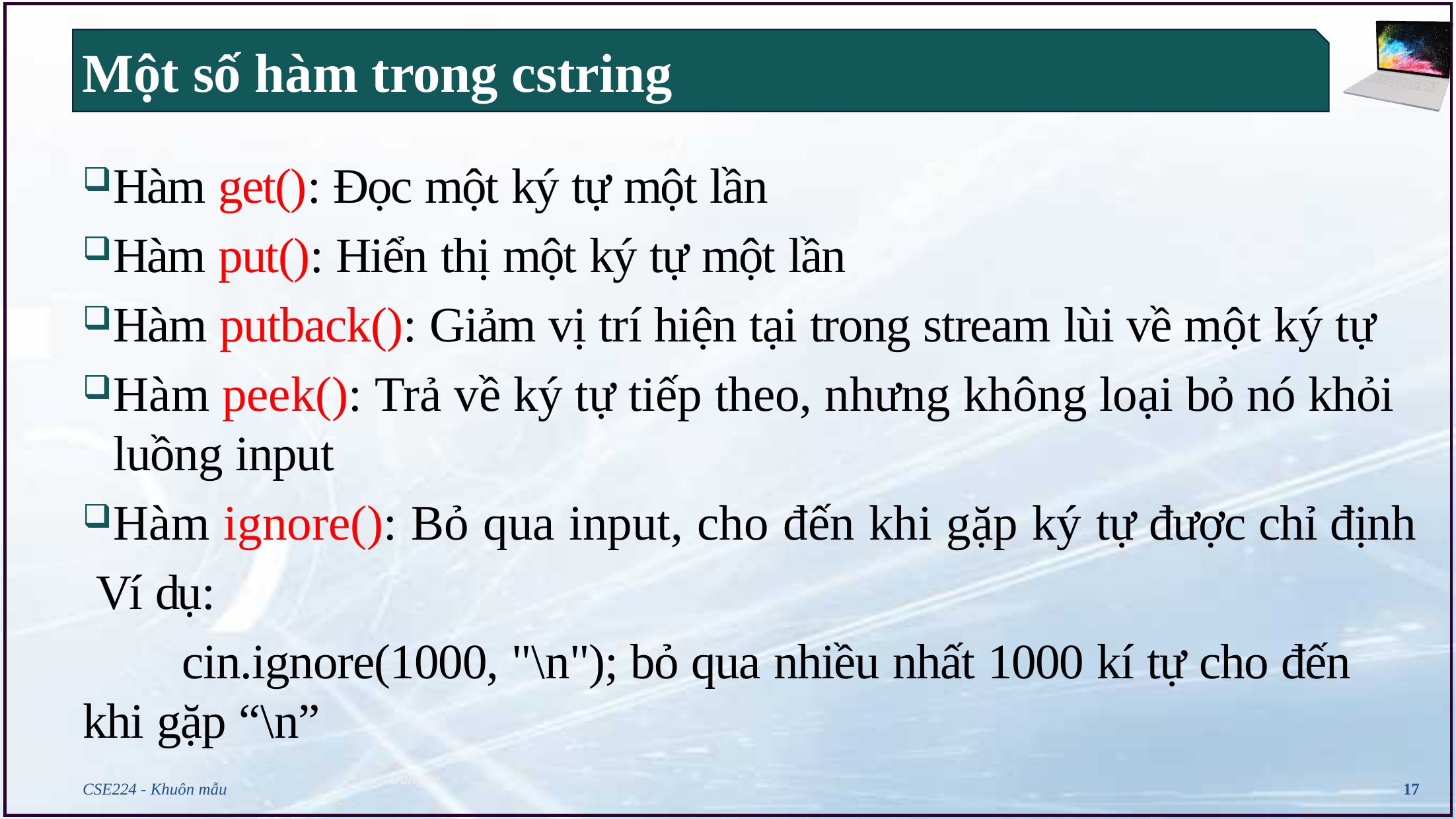

# Một số hàm trong cstring

Hàm get(): Đọc một ký tự một lần
Hàm put(): Hiển thị một ký tự một lần
Hàm putback(): Giảm vị trí hiện tại trong stream lùi về một ký tự
Hàm peek(): Trả về ký tự tiếp theo, nhưng không loại bỏ nó khỏi luồng input
Hàm ignore(): Bỏ qua input, cho đến khi gặp ký tự được chỉ định
 Ví dụ:
	cin.ignore(1000, "\n"); bỏ qua nhiều nhất 1000 kí tự cho đến khi gặp “\n”

CSE224 - Khuôn mẫu
17